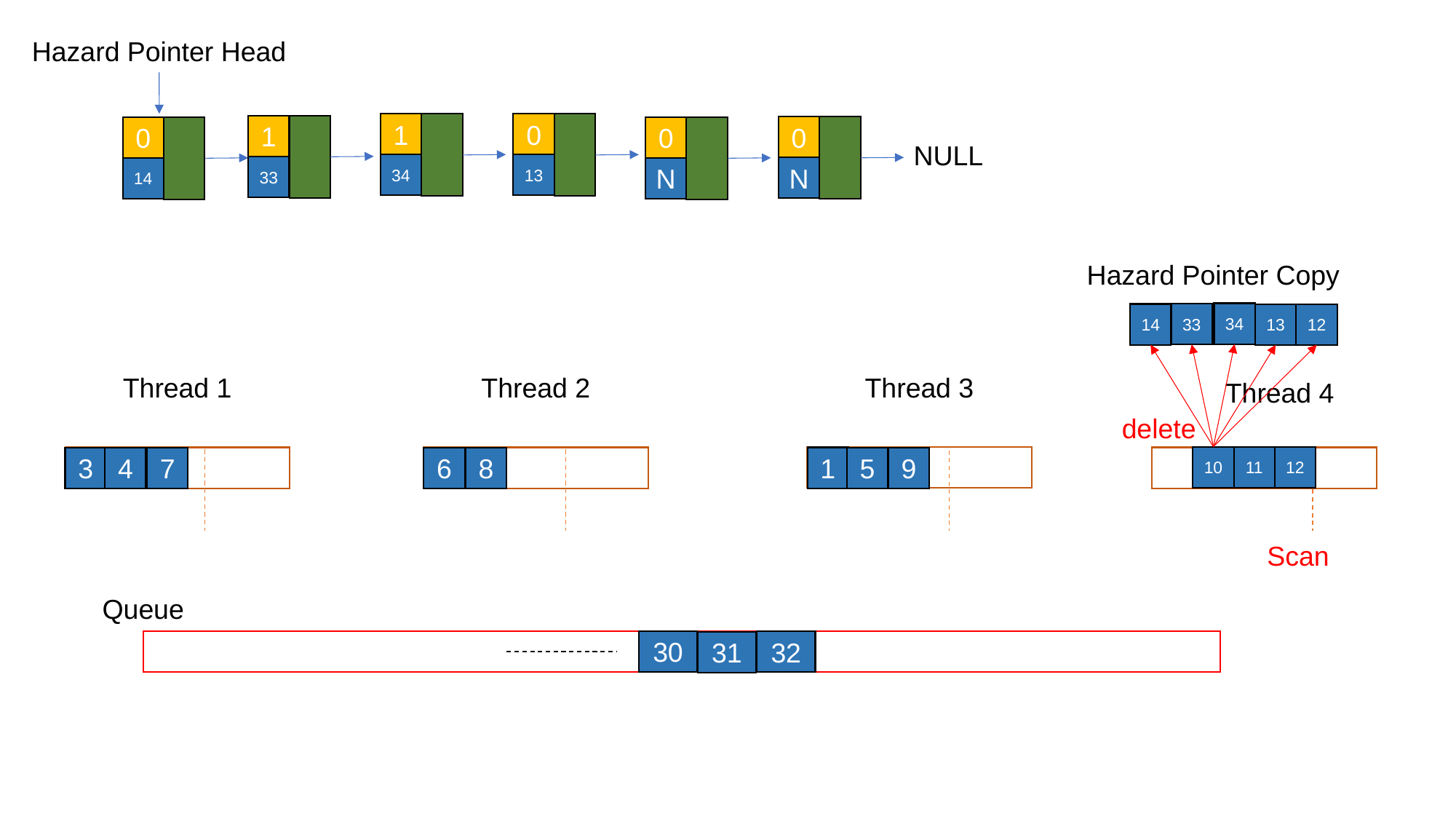

Hazard Pointer Head
1

34
NULL
0

13
NULL
1

33
NULL
0

N
NULL
0

14
NULL
0

N
NULL
Hazard Pointer Copy
34
33
14
13
12
Thread 1
Thread 2
Thread 3
Thread 4
delete
10
11
12

1

3
4
7
6
8
5
9
Scan
Queue

30
32
31